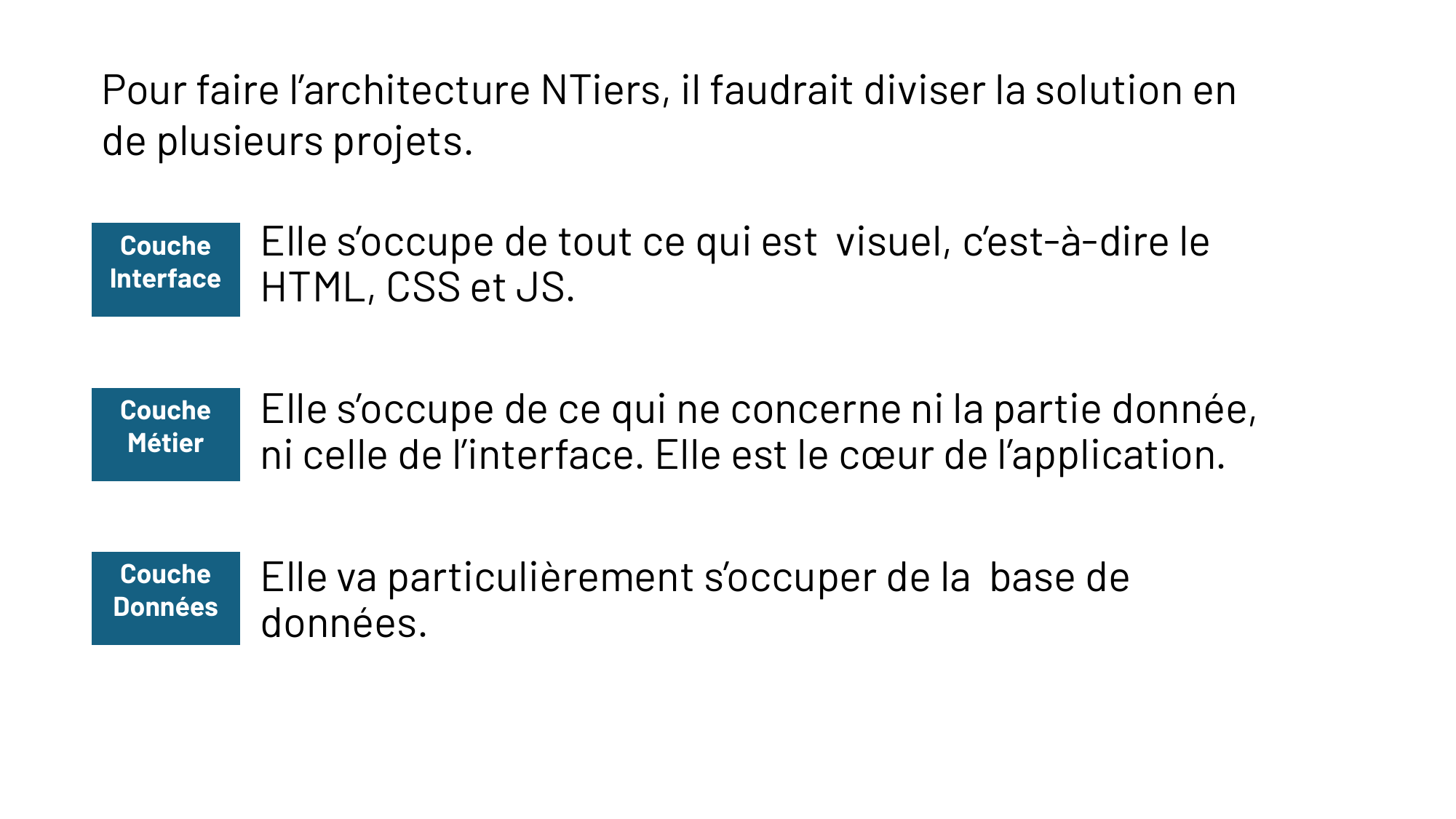

Pour faire l’architecture NTiers, il faudrait diviser la solution en de plusieurs projets.

Elle s’occupe de tout ce qui est  visuel, c’est-à-dire le HTML, CSS et JS.

Elle s’occupe de ce qui ne concerne ni la partie donnée, ni celle de l’interface. Elle est le cœur de l’application.

Elle va particulièrement s’occuper de la  base de données.

| Couche Interface |
| --- |
| Couche Métier |
| --- |
| Couche Données |
| --- |